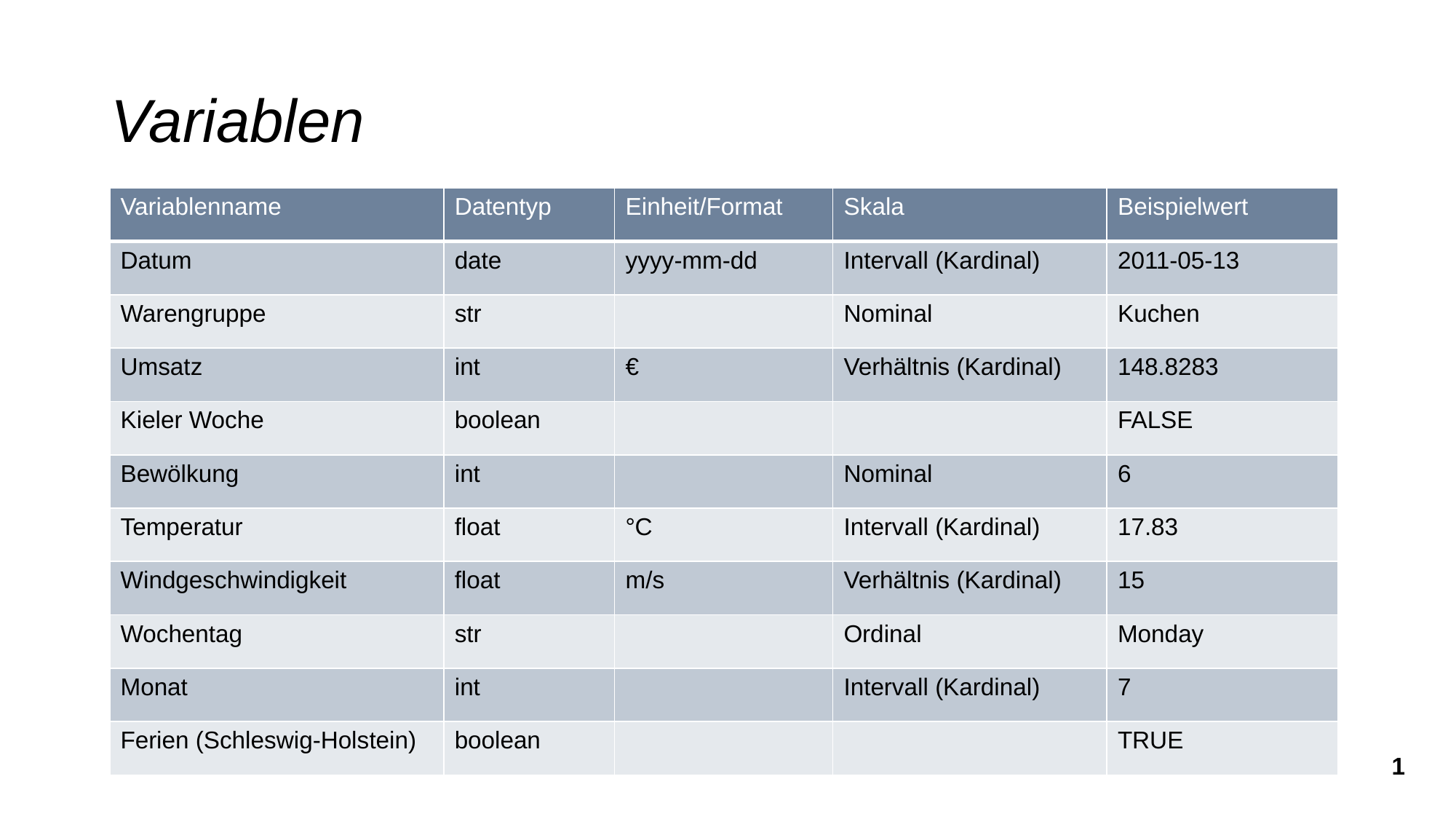

# Variablen
| Variablenname | Datentyp | Einheit/Format | Skala | Beispielwert |
| --- | --- | --- | --- | --- |
| Datum | date | yyyy-mm-dd | Intervall (Kardinal) | 2011-05-13 |
| Warengruppe | str |  | Nominal | Kuchen |
| Umsatz | int | € | Verhältnis (Kardinal) | 148.8283 |
| Kieler Woche | boolean |  |  | FALSE |
| Bewölkung | int |  | Nominal | 6 |
| Temperatur | float | °C | Intervall (Kardinal) | 17.83 |
| Windgeschwindigkeit | float | m/s | Verhältnis (Kardinal) | 15 |
| Wochentag | str |  | Ordinal | Monday |
| Monat | int |  | Intervall (Kardinal) | 7 |
| Ferien (Schleswig-Holstein) | boolean |  |  | TRUE |
1